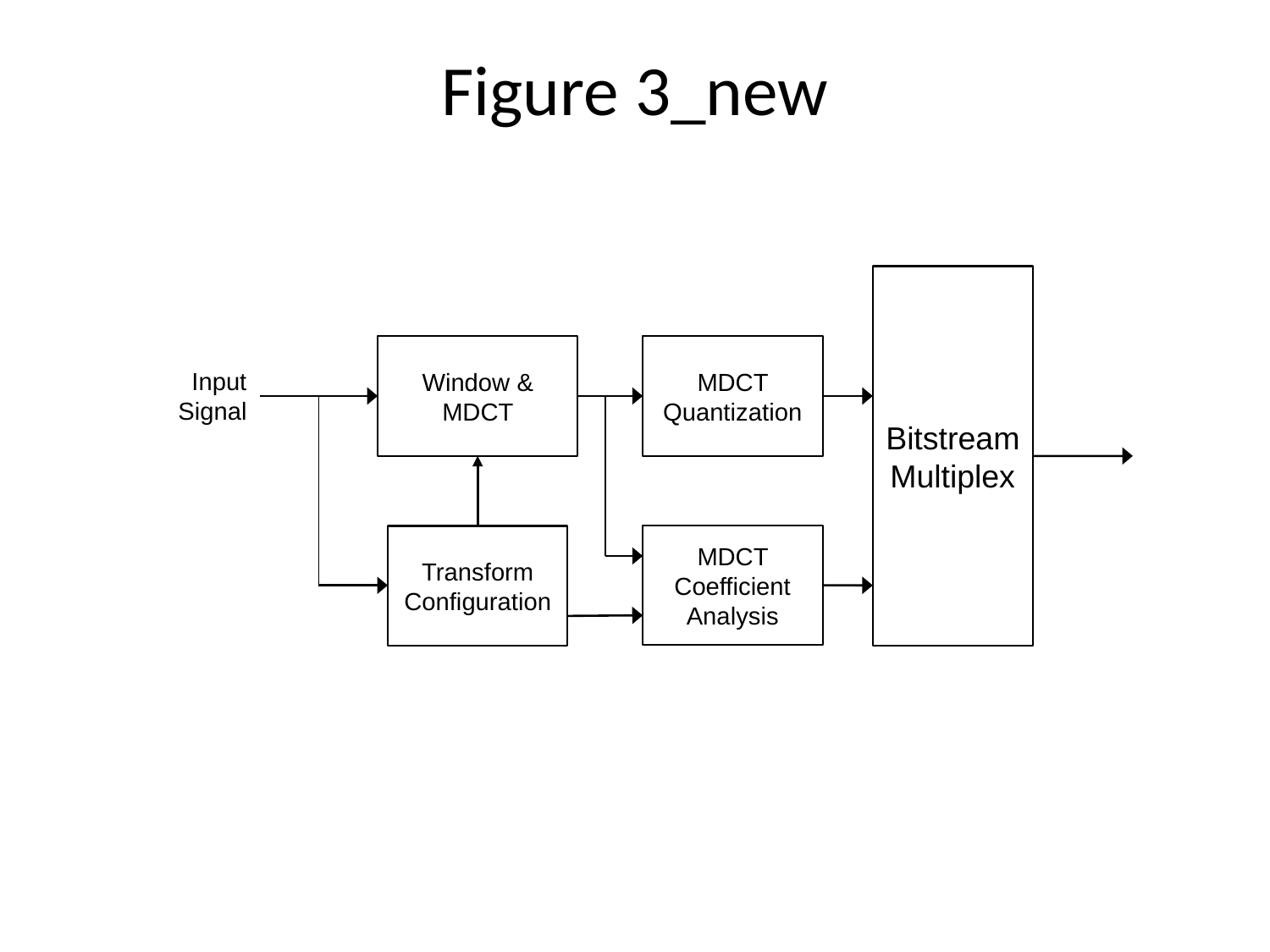

# Figure 3_new
Bitstream Multiplex
Window & MDCT
MDCT Quantization
Input
Signal
MDCT Coefficient Analysis
Transform Configuration